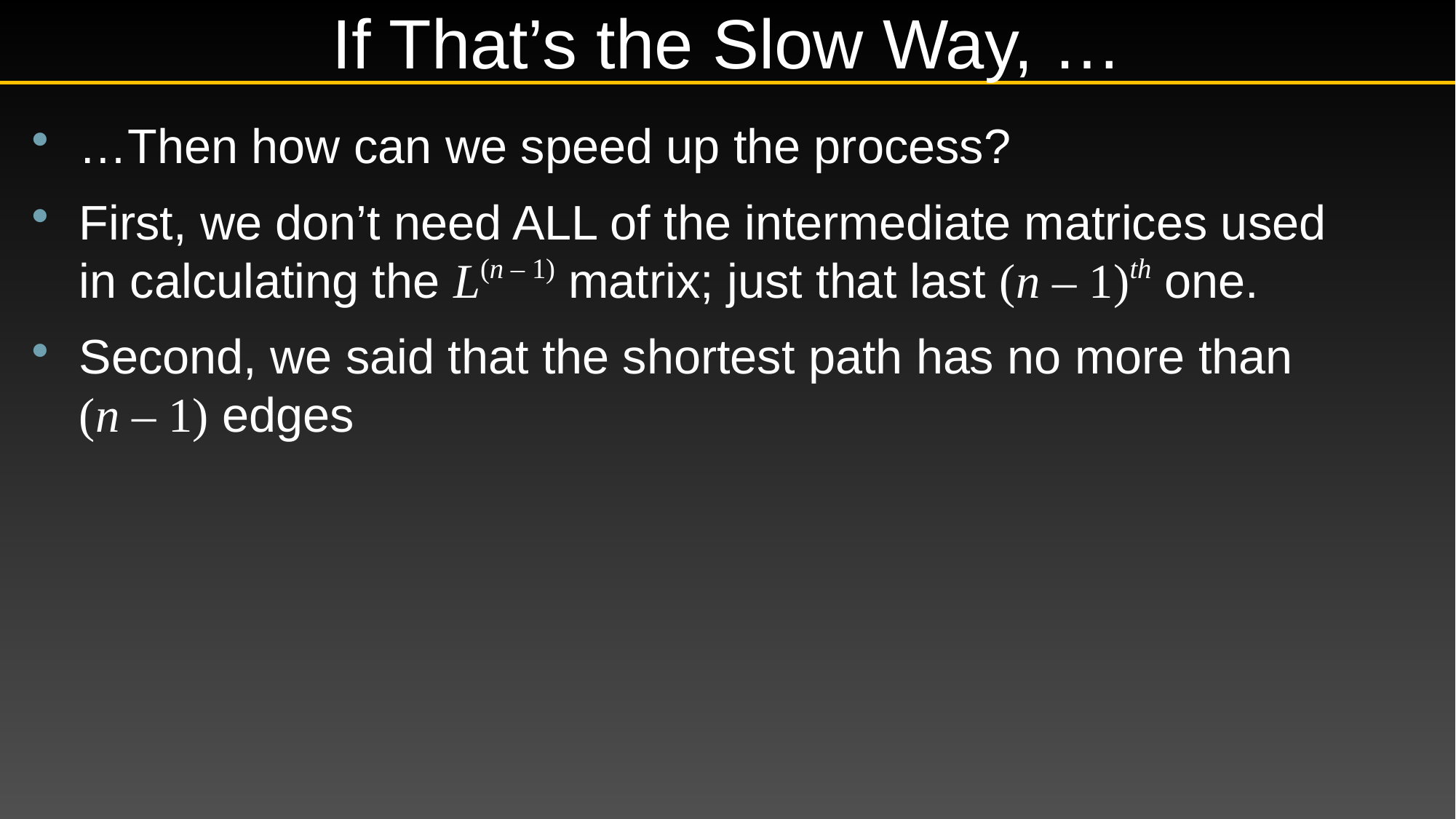

# If That’s the Slow Way, …
…Then how can we speed up the process?
First, we don’t need ALL of the intermediate matrices used
in calculating the L(n – 1) matrix; just that last (n – 1)th one.
Second, we said that the shortest path has no more than
(n – 1) edges